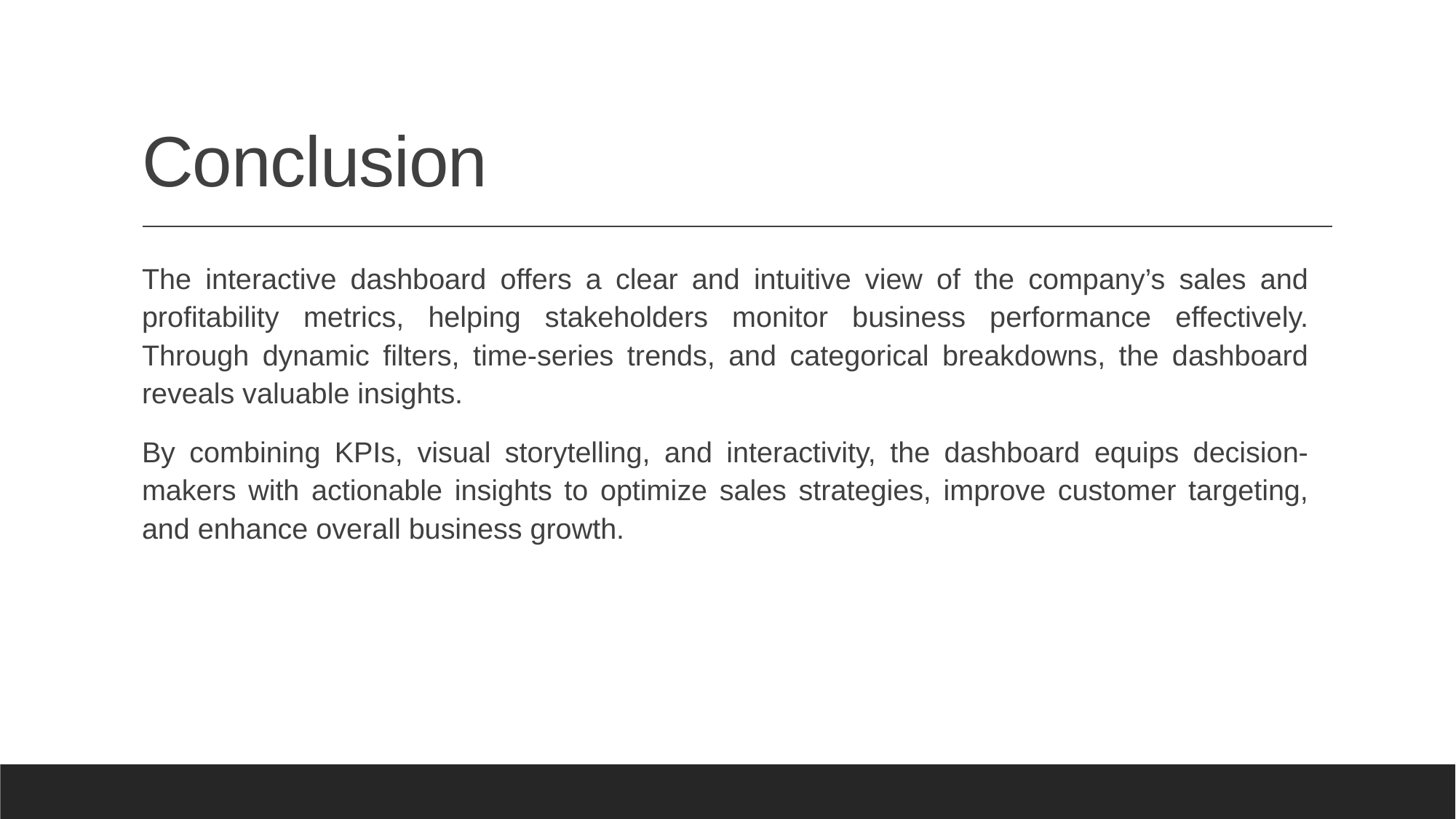

# Conclusion
The interactive dashboard offers a clear and intuitive view of the company’s sales and profitability metrics, helping stakeholders monitor business performance effectively. Through dynamic filters, time-series trends, and categorical breakdowns, the dashboard reveals valuable insights.
By combining KPIs, visual storytelling, and interactivity, the dashboard equips decision-makers with actionable insights to optimize sales strategies, improve customer targeting, and enhance overall business growth.